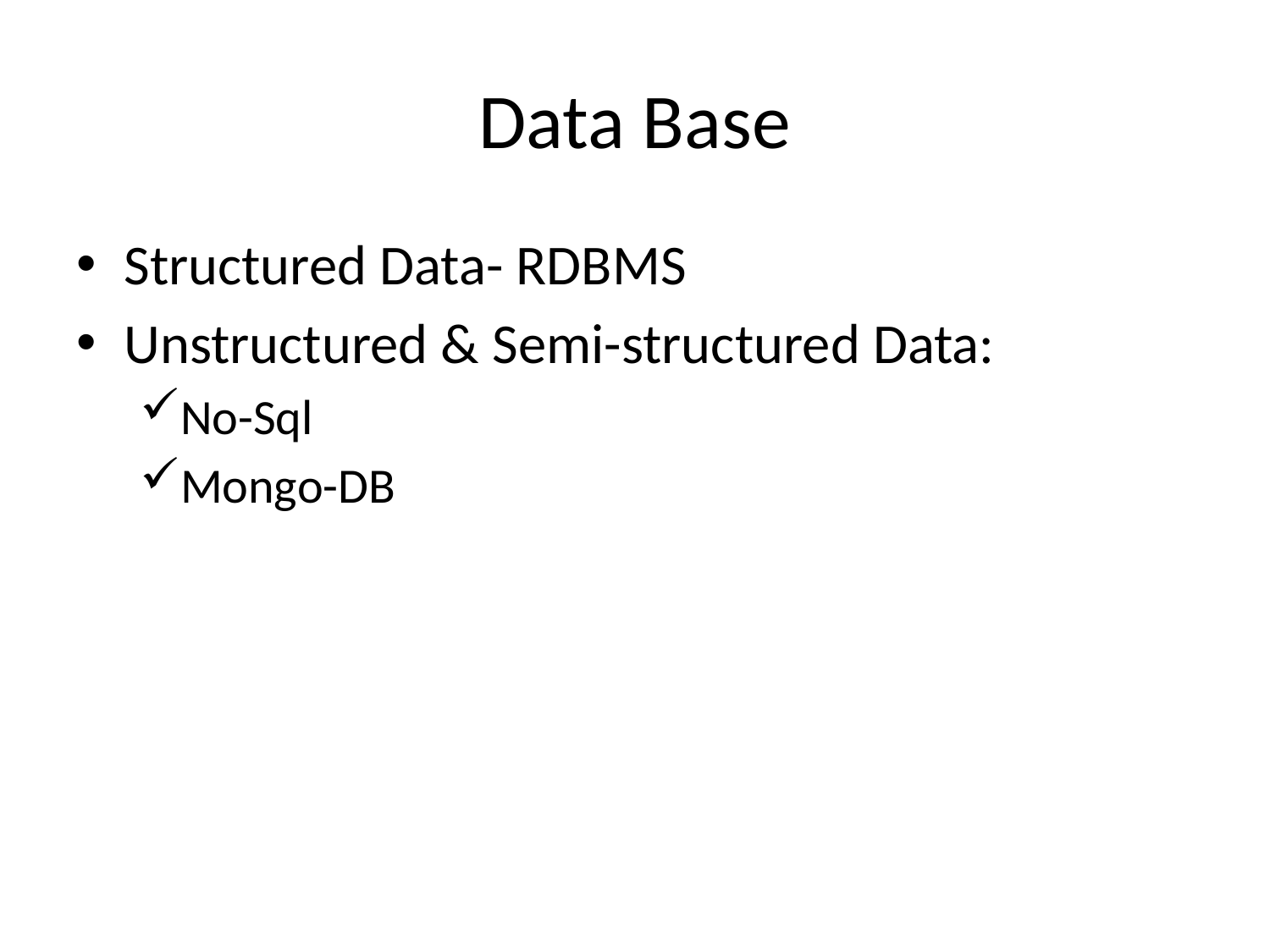

# Data Base
Structured Data- RDBMS
Unstructured & Semi-structured Data:
No-Sql
Mongo-DB